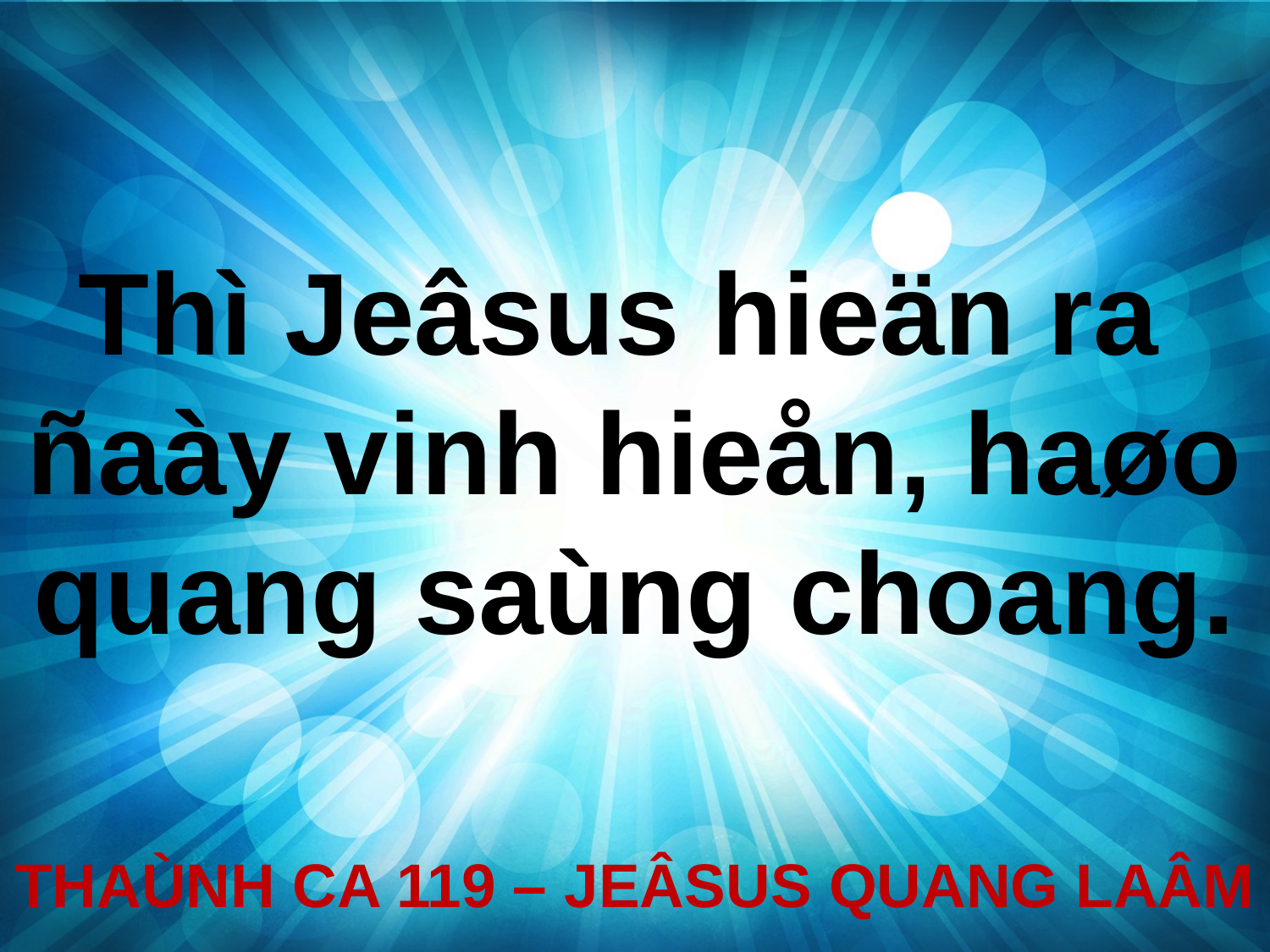

Thì Jeâsus hieän ra
ñaày vinh hieån, haøo quang saùng choang.
THAÙNH CA 119 – JEÂSUS QUANG LAÂM